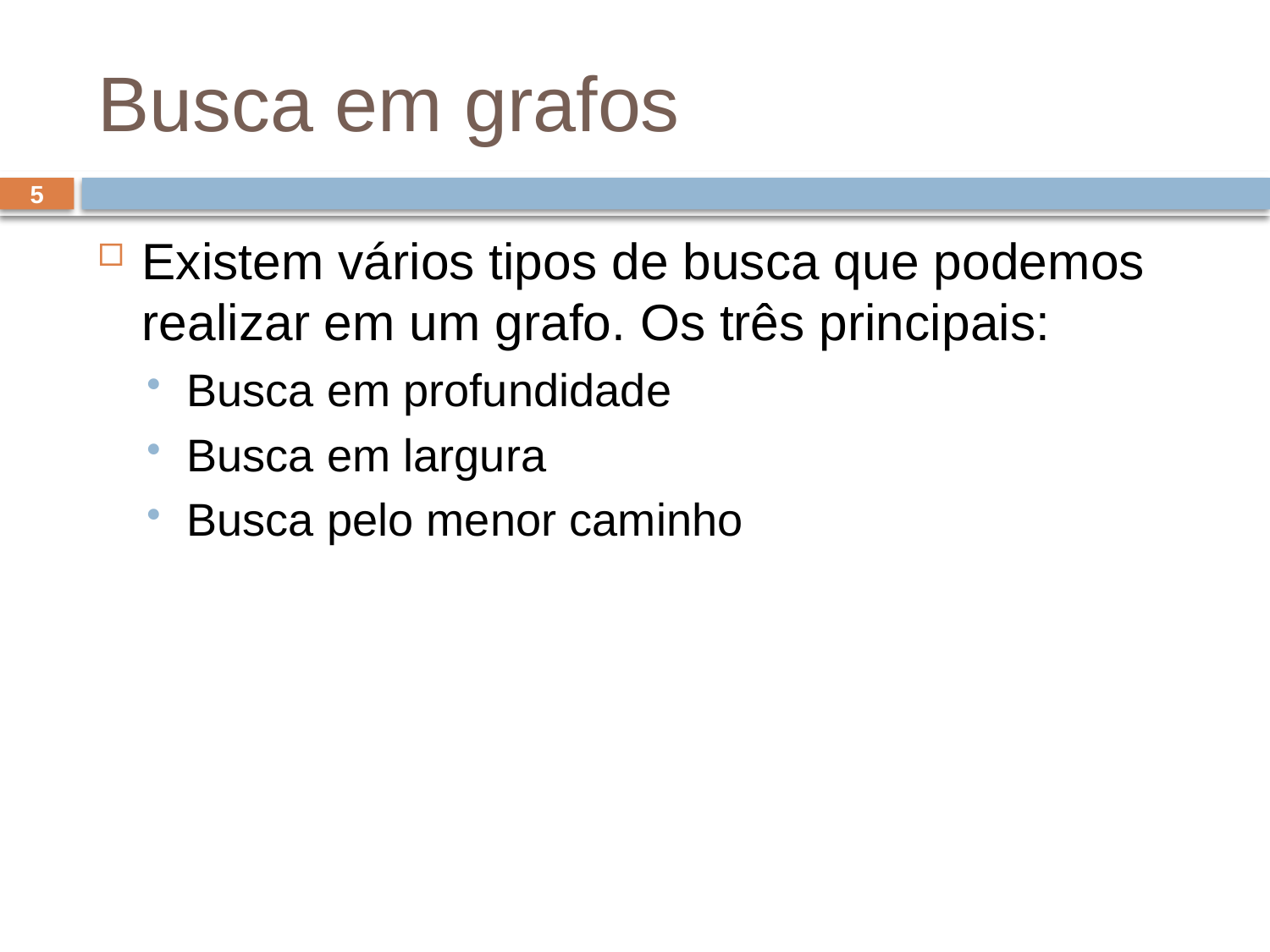

# Busca em grafos
5
Existem vários tipos de busca que podemos realizar em um grafo. Os três principais:
Busca em profundidade
Busca em largura
Busca pelo menor caminho